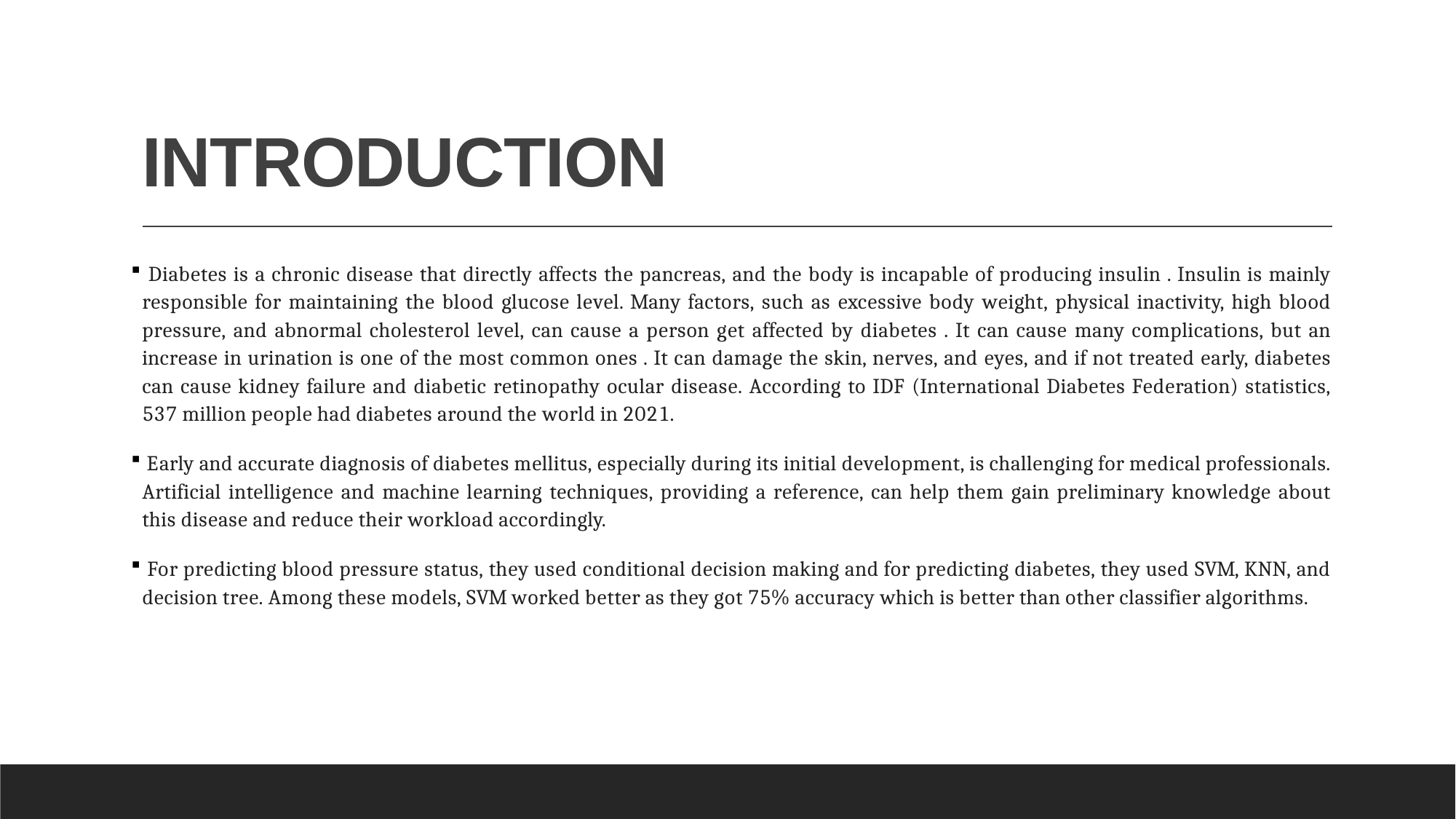

# INTRODUCTION
 Diabetes is a chronic disease that directly affects the pancreas, and the body is incapable of producing insulin . Insulin is mainly responsible for maintaining the blood glucose level. Many factors, such as excessive body weight, physical inactivity, high blood pressure, and abnormal cholesterol level, can cause a person get affected by diabetes . It can cause many complications, but an increase in urination is one of the most common ones . It can damage the skin, nerves, and eyes, and if not treated early, diabetes can cause kidney failure and diabetic retinopathy ocular disease. According to IDF (International Diabetes Federation) statistics, 537 million people had diabetes around the world in 2021.
 Early and accurate diagnosis of diabetes mellitus, especially during its initial development, is challenging for medical professionals. Artificial intelligence and machine learning techniques, providing a reference, can help them gain preliminary knowledge about this disease and reduce their workload accordingly.
 For predicting blood pressure status, they used conditional decision making and for predicting diabetes, they used SVM, KNN, and decision tree. Among these models, SVM worked better as they got 75% accuracy which is better than other classifier algorithms.